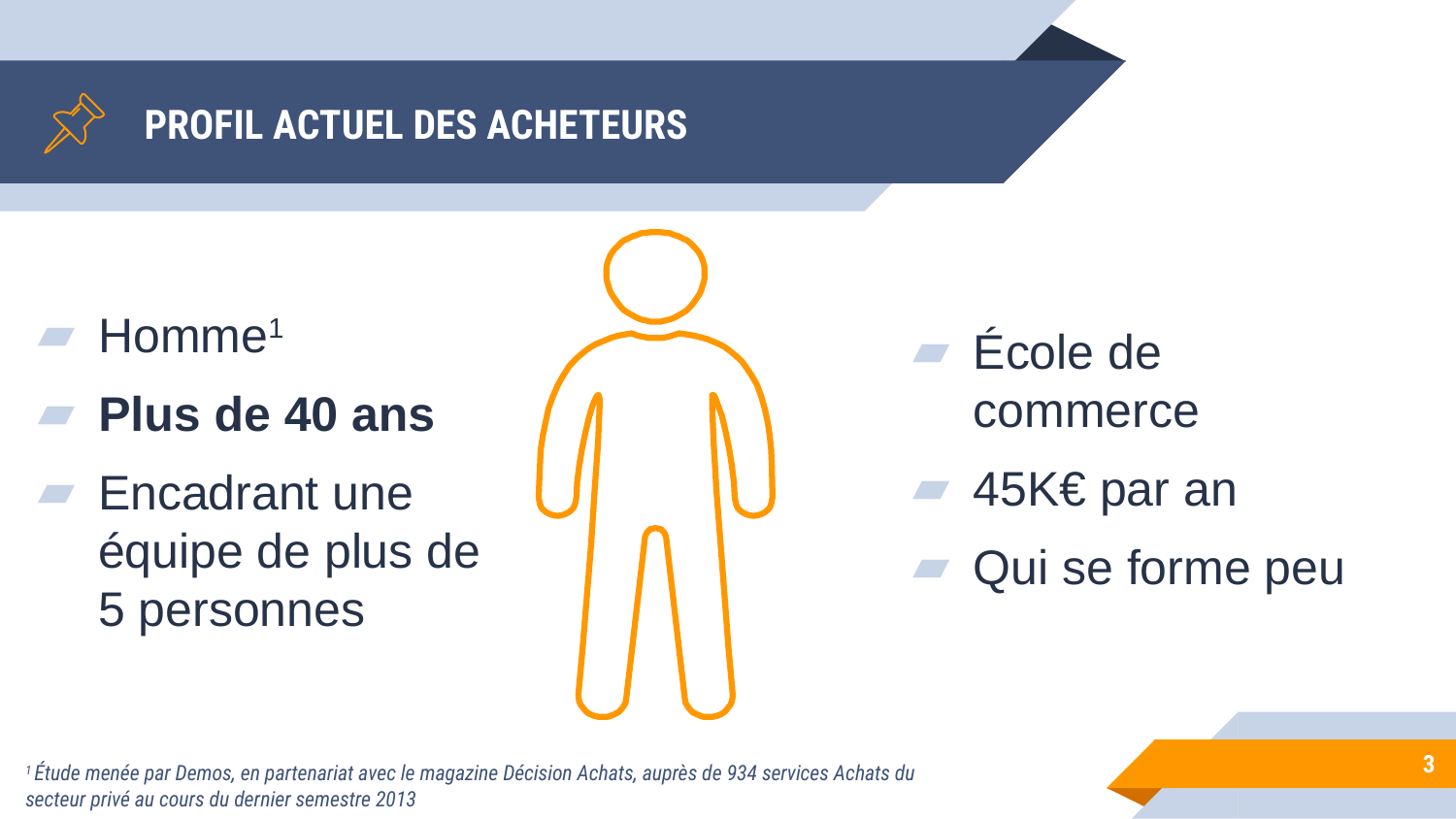

# PROFIL ACTUEL DES ACHETEURS

École de commerce
45K€ par an
Qui se forme peu
Homme1
Plus de 40 ans
Encadrant une équipe de plus de 5 personnes
3
1 Étude menée par Demos, en partenariat avec le magazine Décision Achats, auprès de 934 services Achats du secteur privé au cours du dernier semestre 2013